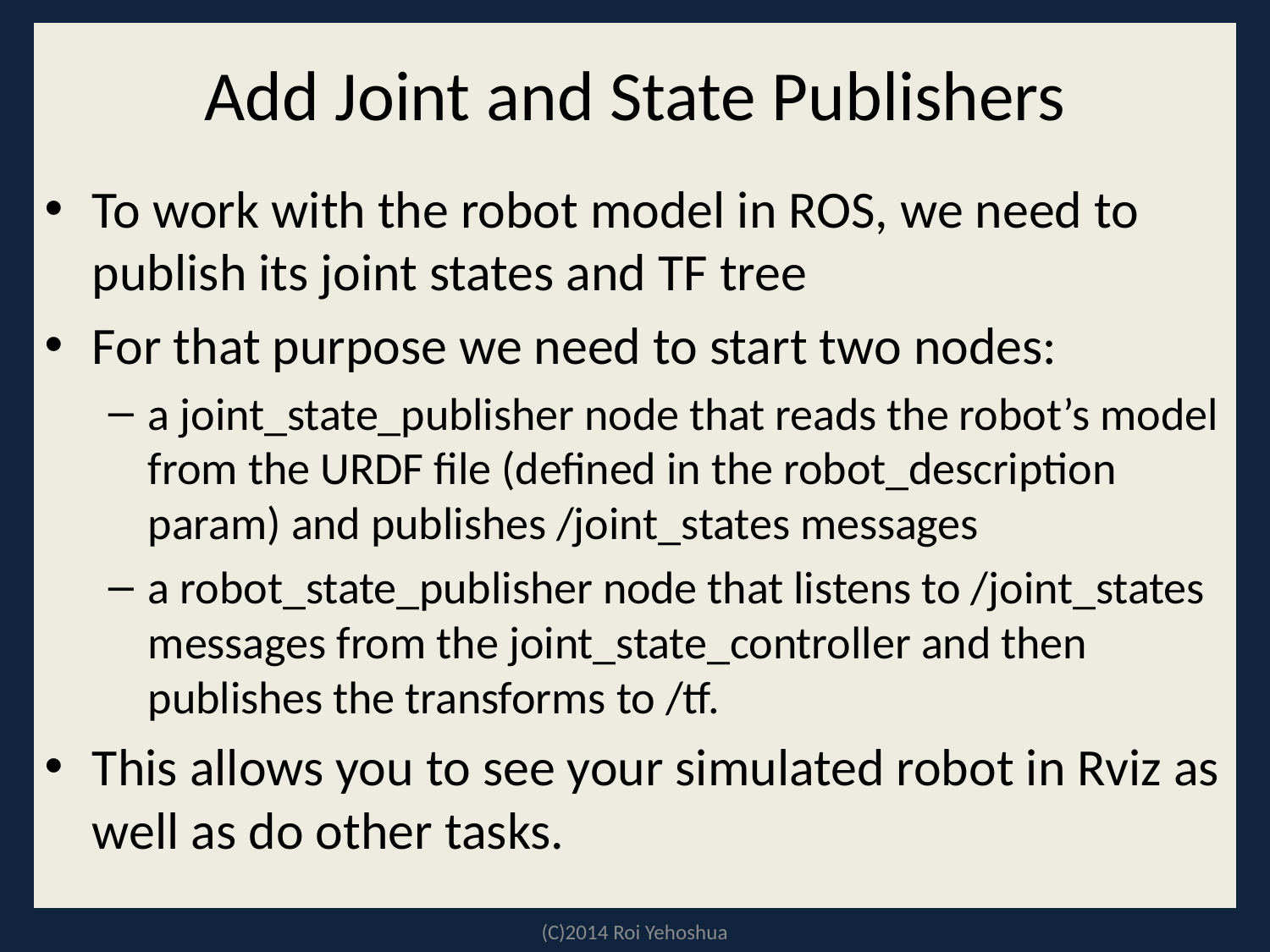

# Add Joint and State Publishers
To work with the robot model in ROS, we need to publish its joint states and TF tree
For that purpose we need to start two nodes:
a joint_state_publisher node that reads the robot’s model from the URDF file (defined in the robot_description param) and publishes /joint_states messages
a robot_state_publisher node that listens to /joint_states messages from the joint_state_controller and then publishes the transforms to /tf.
This allows you to see your simulated robot in Rviz as well as do other tasks.
(C)2014 Roi Yehoshua